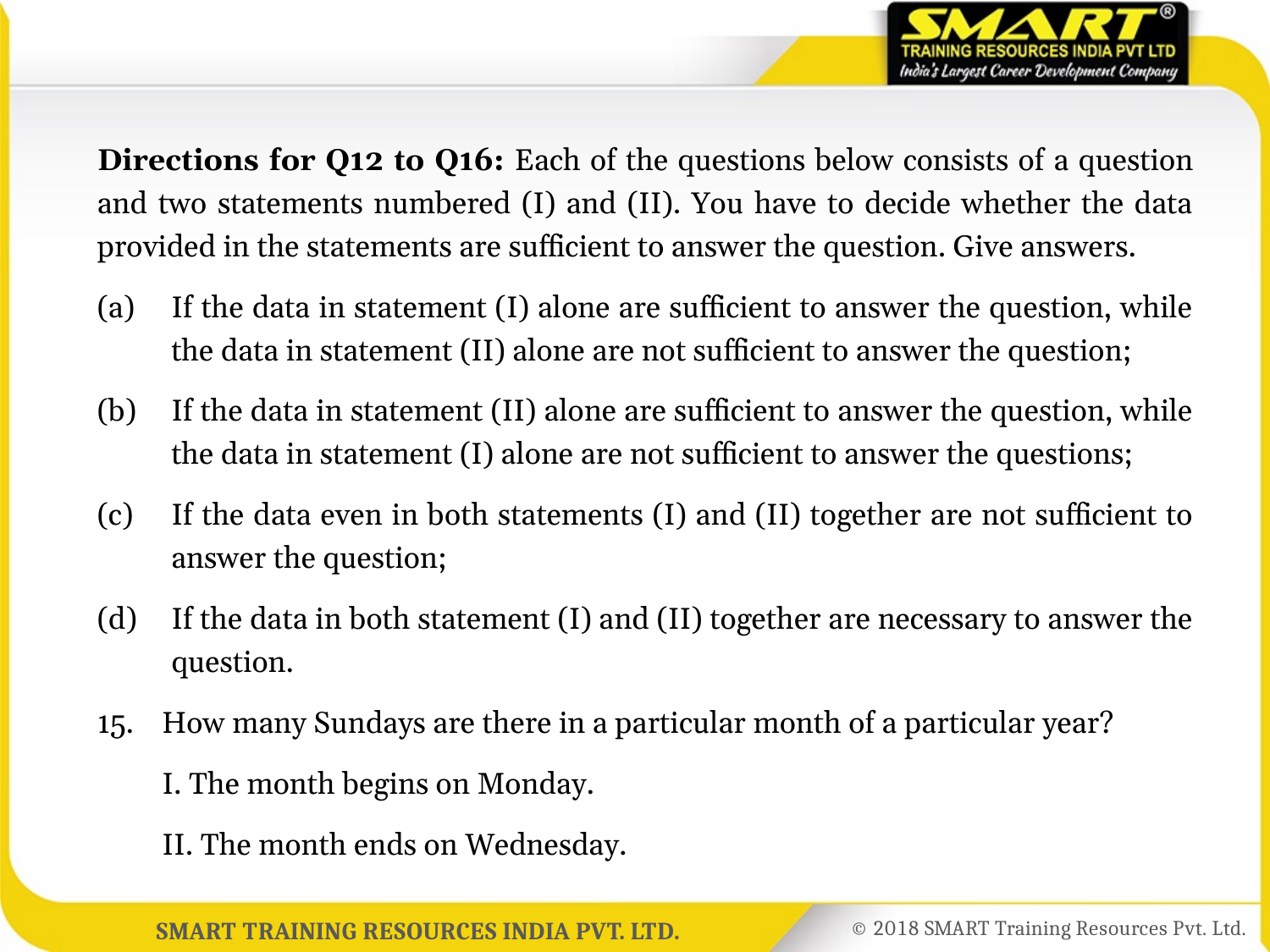

Directions for Q12 to Q16: Each of the questions below consists of a question and two statements numbered (I) and (II). You have to decide whether the data provided in the statements are sufficient to answer the question. Give answers.
(a)	If the data in statement (I) alone are sufficient to answer the question, while 	the data in statement (II) alone are not sufficient to answer the question;
(b)	If the data in statement (II) alone are sufficient to answer the question, while 	the data in statement (I) alone are not sufficient to answer the questions;
(c)	If the data even in both statements (I) and (II) together are not sufficient to 	answer the question;
(d)	If the data in both statement (I) and (II) together are necessary to answer the 	question.
15.	How many Sundays are there in a particular month of a particular year?
	I. The month begins on Monday.
	II. The month ends on Wednesday.